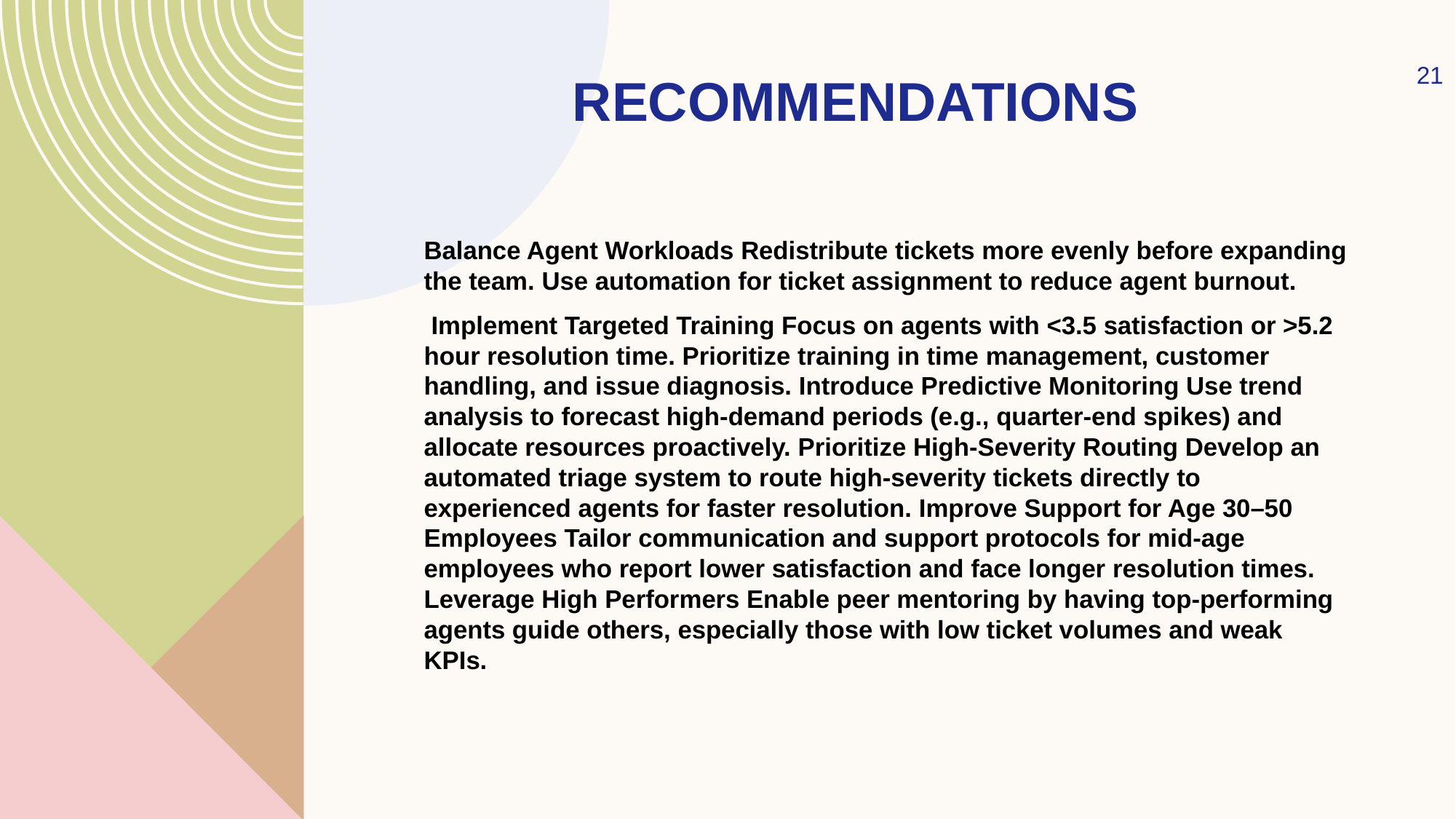

21
# Recommendations
Balance Agent Workloads Redistribute tickets more evenly before expanding the team. Use automation for ticket assignment to reduce agent burnout.
 Implement Targeted Training Focus on agents with <3.5 satisfaction or >5.2 hour resolution time. Prioritize training in time management, customer handling, and issue diagnosis. Introduce Predictive Monitoring Use trend analysis to forecast high-demand periods (e.g., quarter-end spikes) and allocate resources proactively. Prioritize High-Severity Routing Develop an automated triage system to route high-severity tickets directly to experienced agents for faster resolution. Improve Support for Age 30–50 Employees Tailor communication and support protocols for mid-age employees who report lower satisfaction and face longer resolution times. Leverage High Performers Enable peer mentoring by having top-performing agents guide others, especially those with low ticket volumes and weak KPIs.